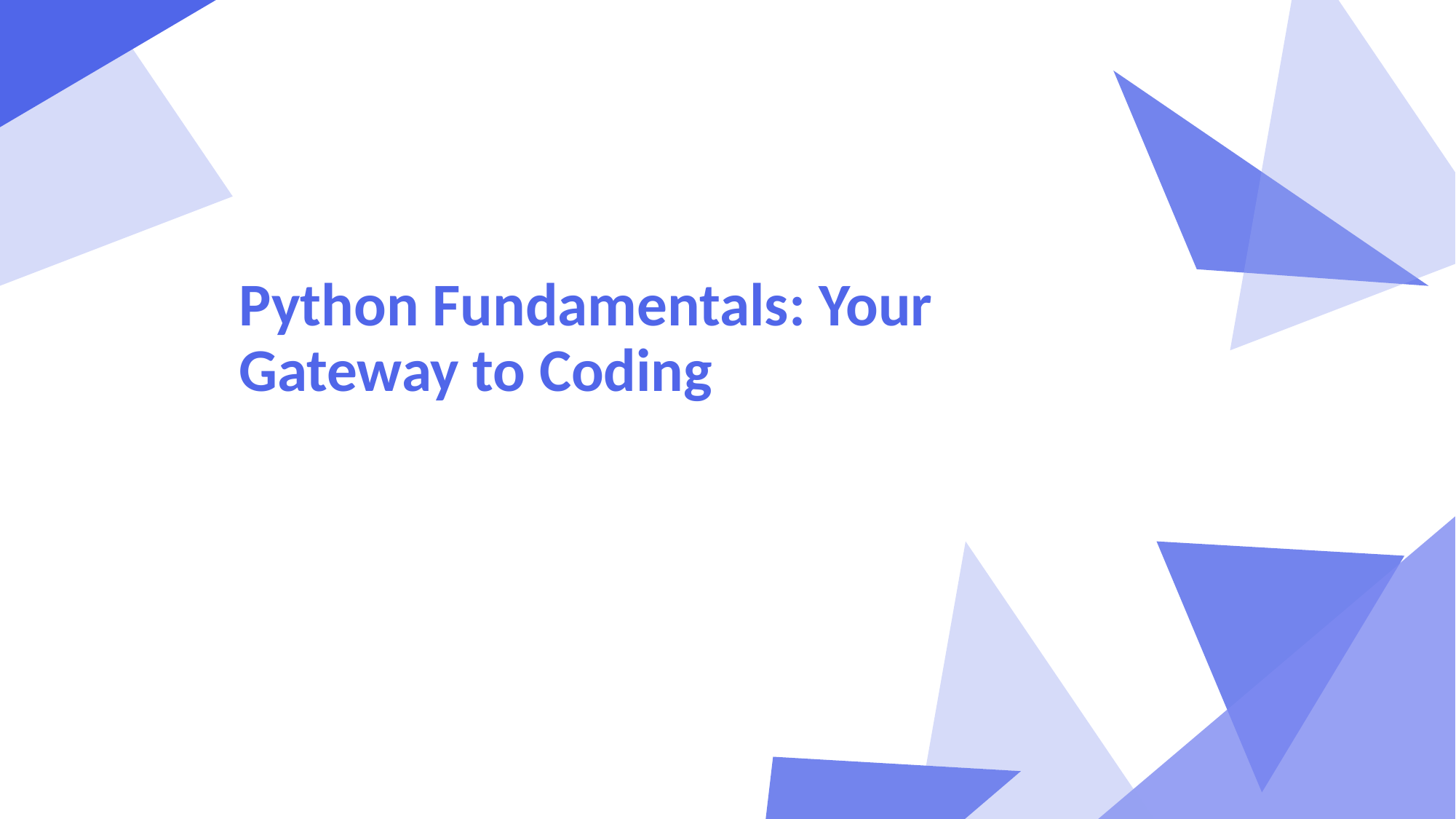

# Python Fundamentals: Your Gateway to Coding